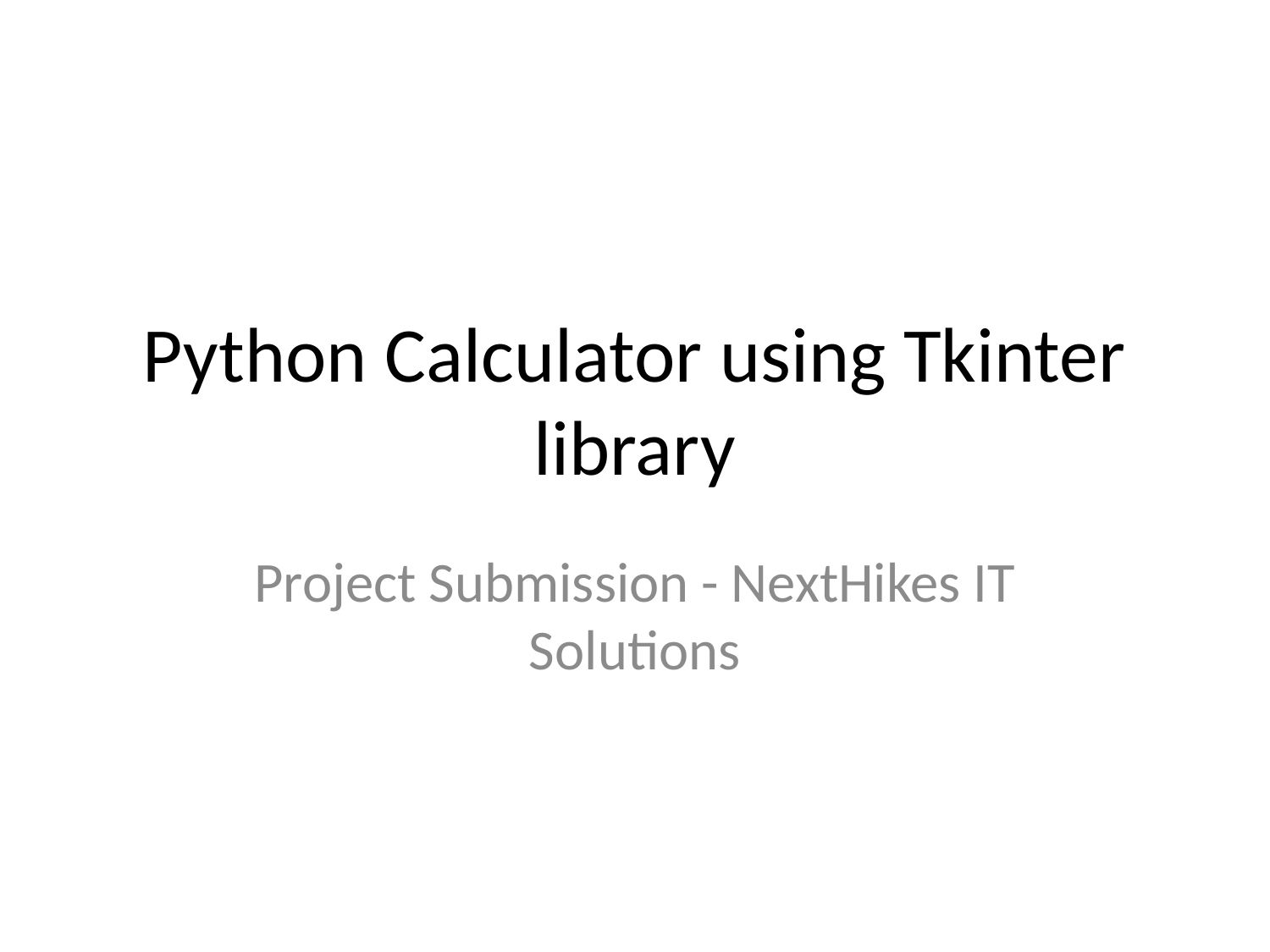

# Python Calculator using Tkinter library
Project Submission - NextHikes IT Solutions